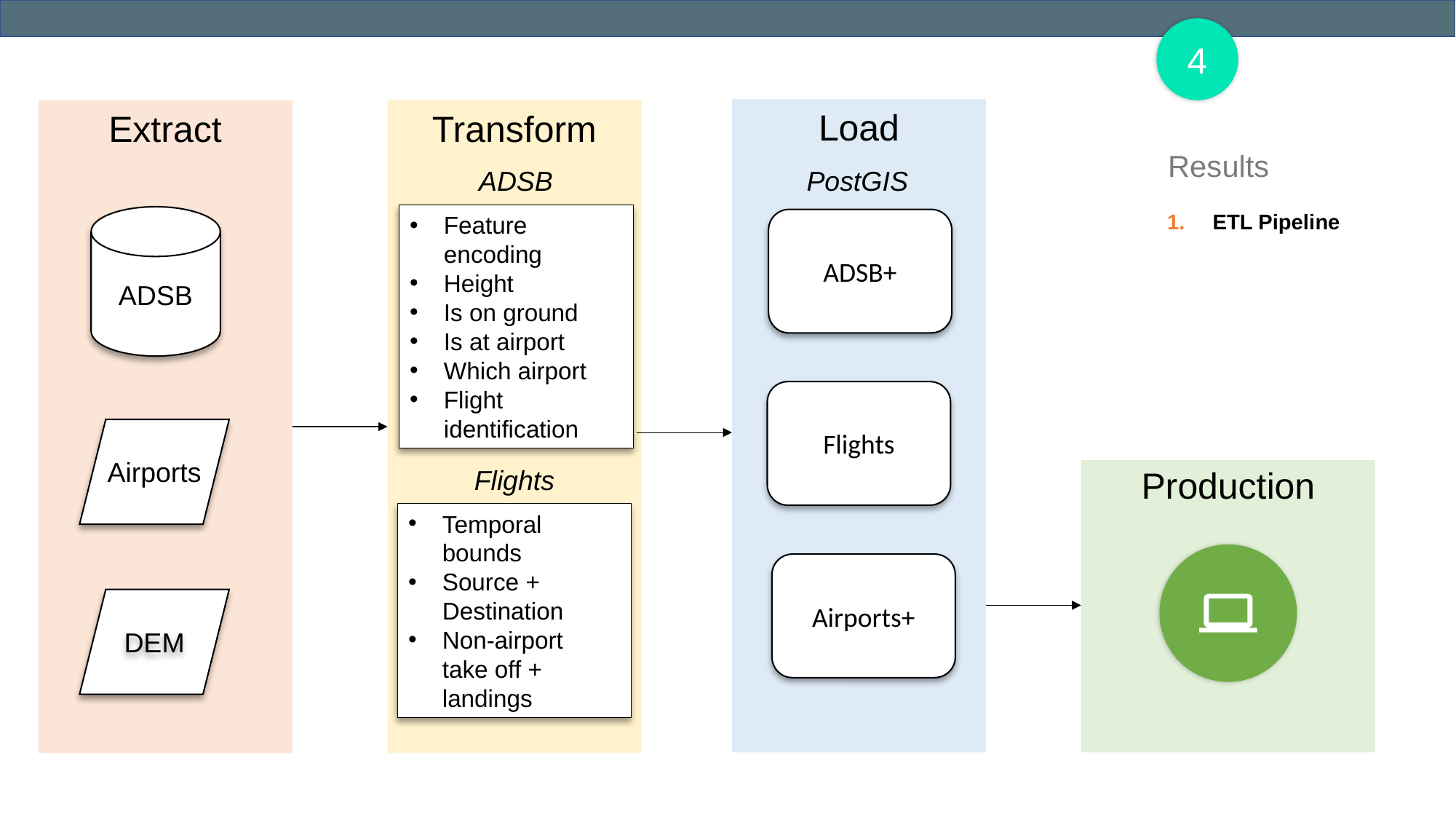

4
Results
ETL Pipeline

Load

Transform

Extract
ADSB
PostGIS
Feature encoding
Height
Is on ground
Is at airport
Which airport
Flight identification

ADSB+
ADSB
Flights

Airports
Flights
Production

Temporal bounds
Source + Destination
Non-airport  take off + landings

Airports+

DEM